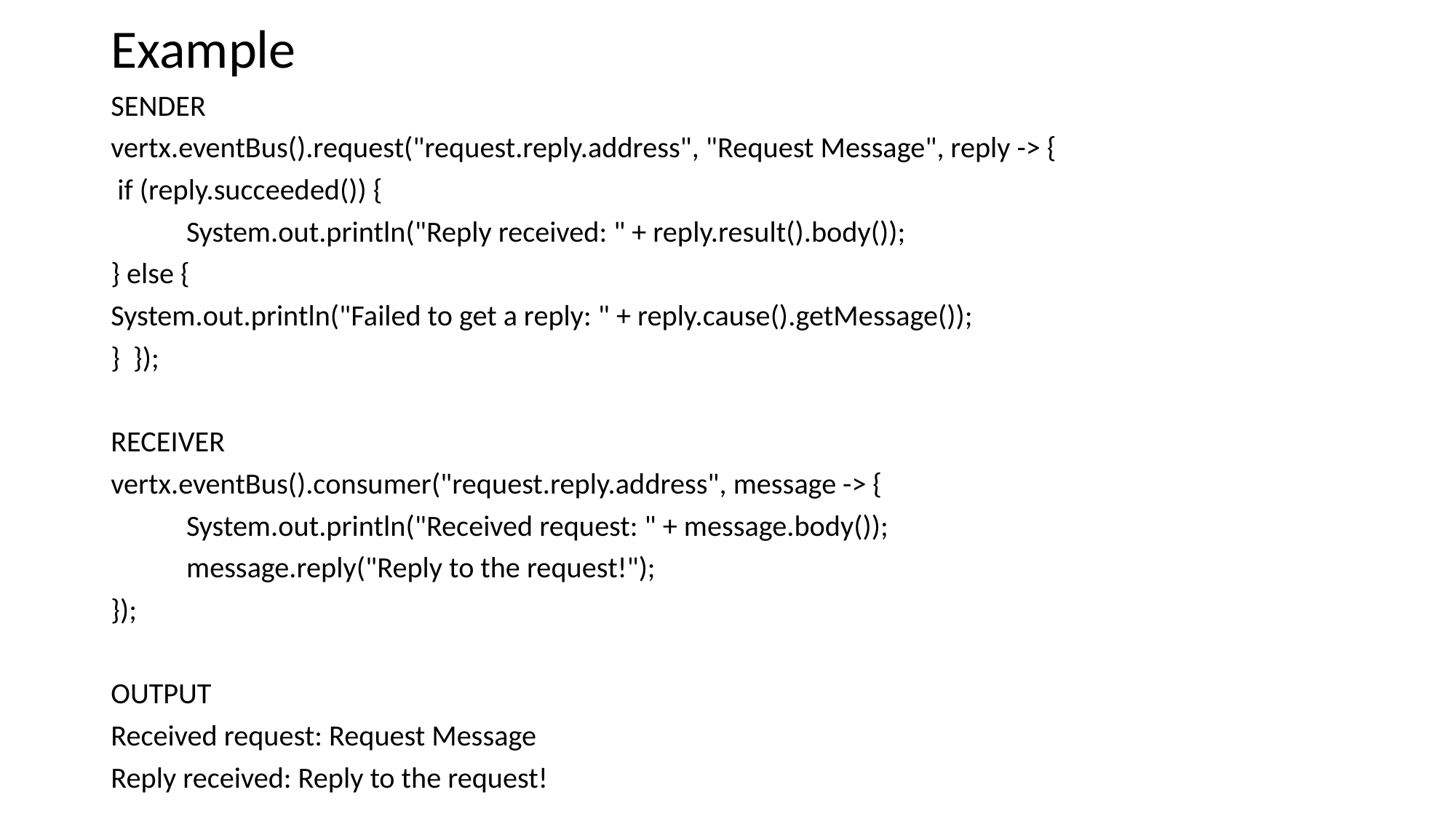

# Example
SENDER
vertx.eventBus().request("request.reply.address", "Request Message", reply -> {
 if (reply.succeeded()) {
	System.out.println("Reply received: " + reply.result().body());
} else {
System.out.println("Failed to get a reply: " + reply.cause().getMessage());
}  });

RECEIVER
vertx.eventBus().consumer("request.reply.address", message -> {
	System.out.println("Received request: " + message.body());
	message.reply("Reply to the request!");
});

OUTPUT
Received request: Request Message
Reply received: Reply to the request!